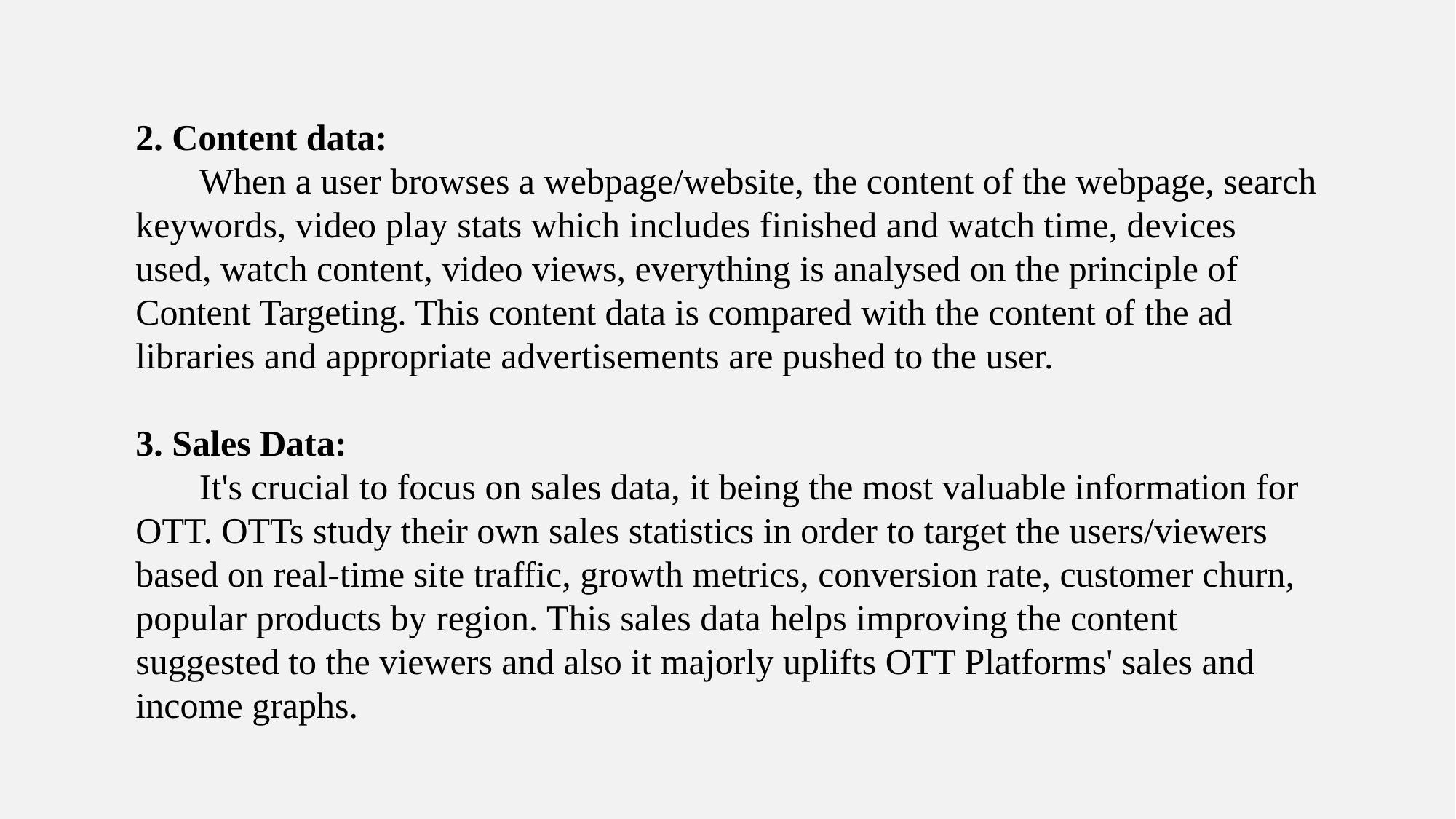

2. Content data:
       When a user browses a webpage/website, the content of the webpage, search keywords, video play stats which includes finished and watch time, devices used, watch content, video views, everything is analysed on the principle of Content Targeting. This content data is compared with the content of the ad libraries and appropriate advertisements are pushed to the user.

3. Sales Data:
       It's crucial to focus on sales data, it being the most valuable information for OTT. OTTs study their own sales statistics in order to target the users/viewers based on real-time site traffic, growth metrics, conversion rate, customer churn, popular products by region. This sales data helps improving the content suggested to the viewers and also it majorly uplifts OTT Platforms' sales and income graphs.